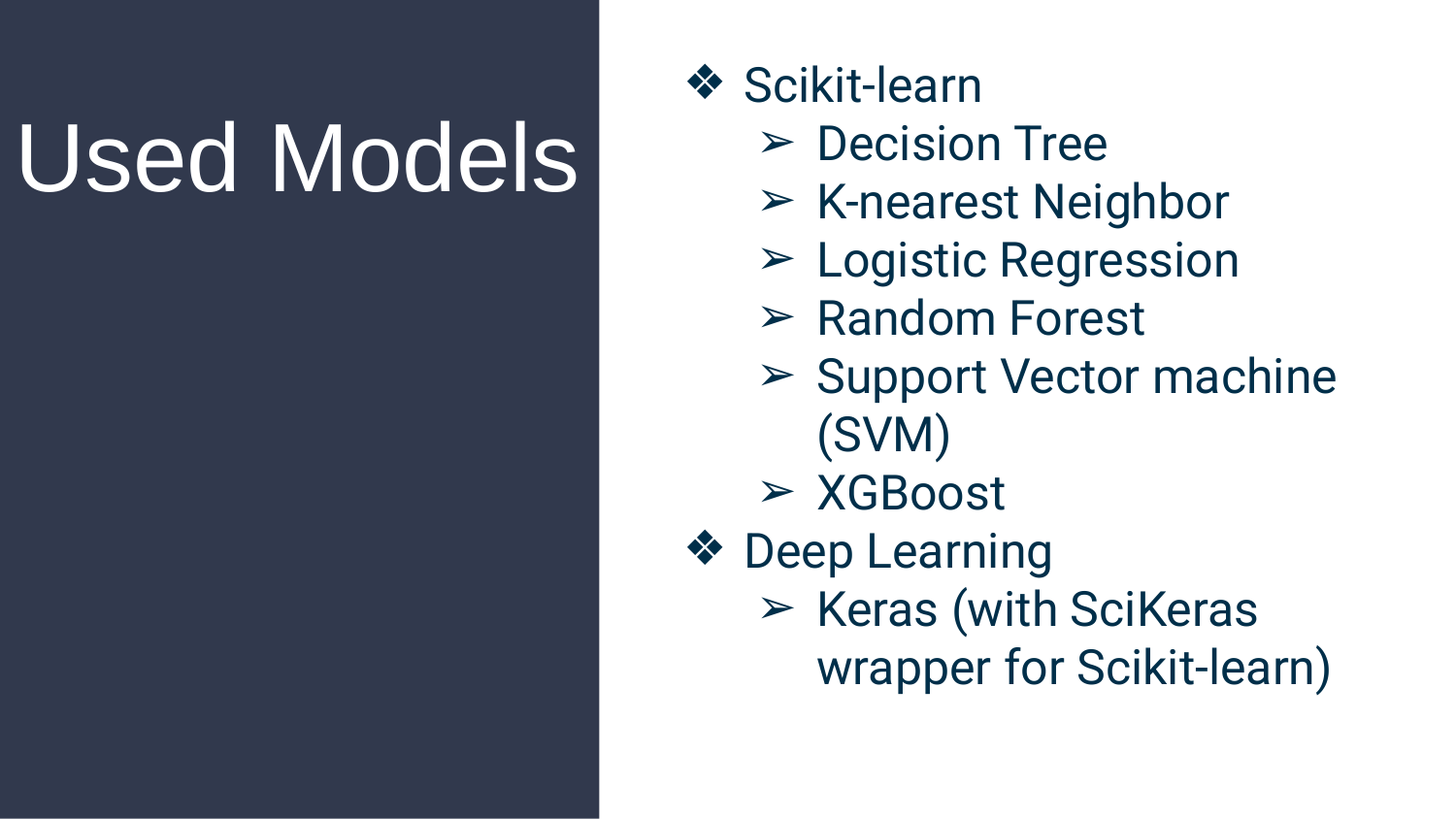

Scikit-learn
Decision Tree
K-nearest Neighbor
Logistic Regression
Random Forest
Support Vector machine (SVM)
XGBoost
Deep Learning
Keras (with SciKeras wrapper for Scikit-learn)
# Used Models